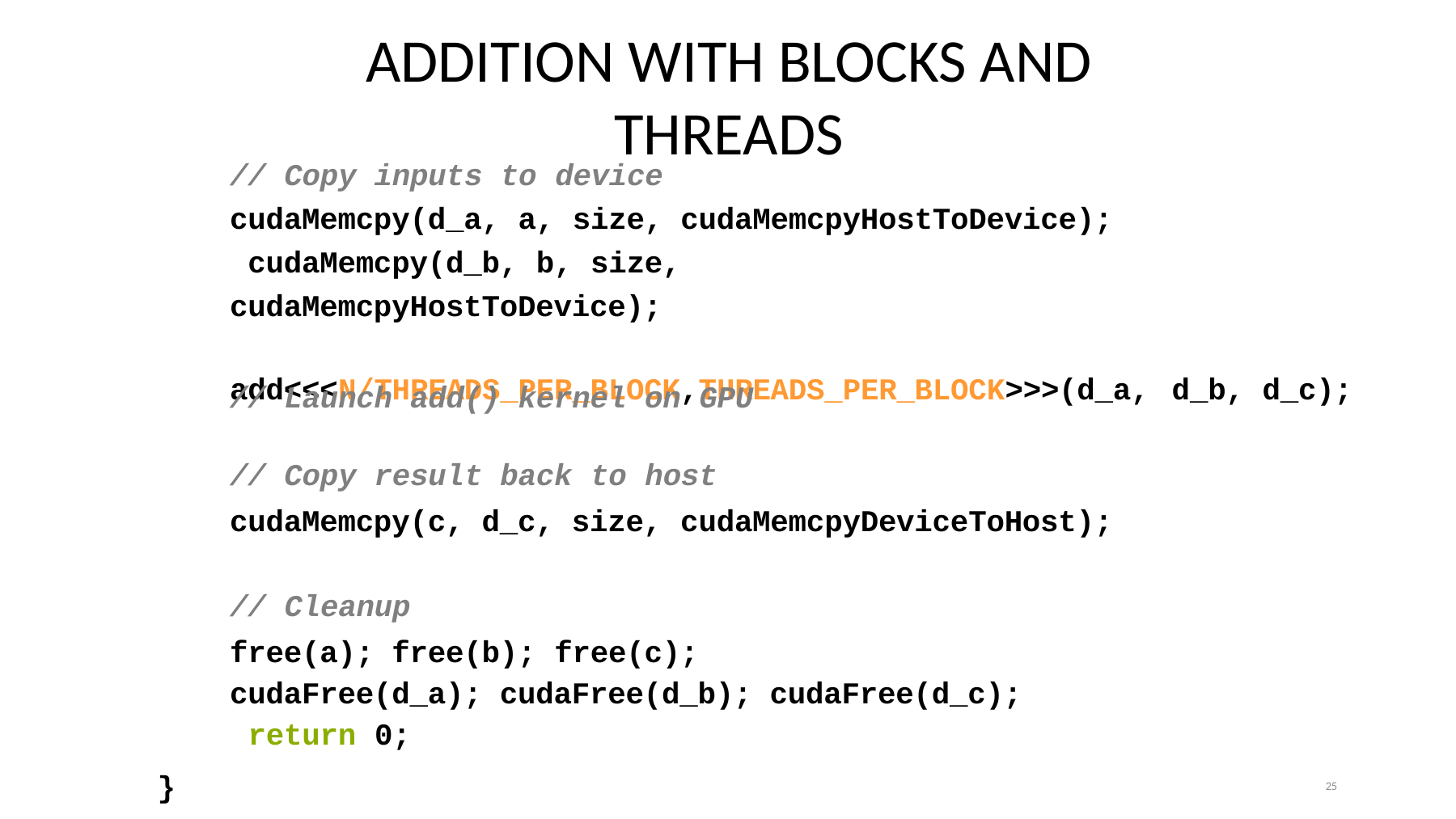

# ADDITION WITH BLOCKS AND THREADS
// Copy inputs to device
cudaMemcpy(d_a, a, size, cudaMemcpyHostToDevice);  cudaMemcpy(d_b, b, size, cudaMemcpyHostToDevice);

// Launch add() kernel on GPU
| add<<<N/THREADS\_PER\_BLOCK,THREADS\_PER\_BLOCK>>>(d\_a, | d\_b, | d\_c); |
| --- | --- | --- |
| // Copy result back to host |  |  |
| cudaMemcpy(c, d\_c, size, cudaMemcpyDeviceToHost); |  |  |
| // Cleanup |  |  |
| free(a); free(b); free(c); cudaFree(d\_a); cudaFree(d\_b); cudaFree(d\_c); return 0; |  |  |
|  |  | 25 |
}